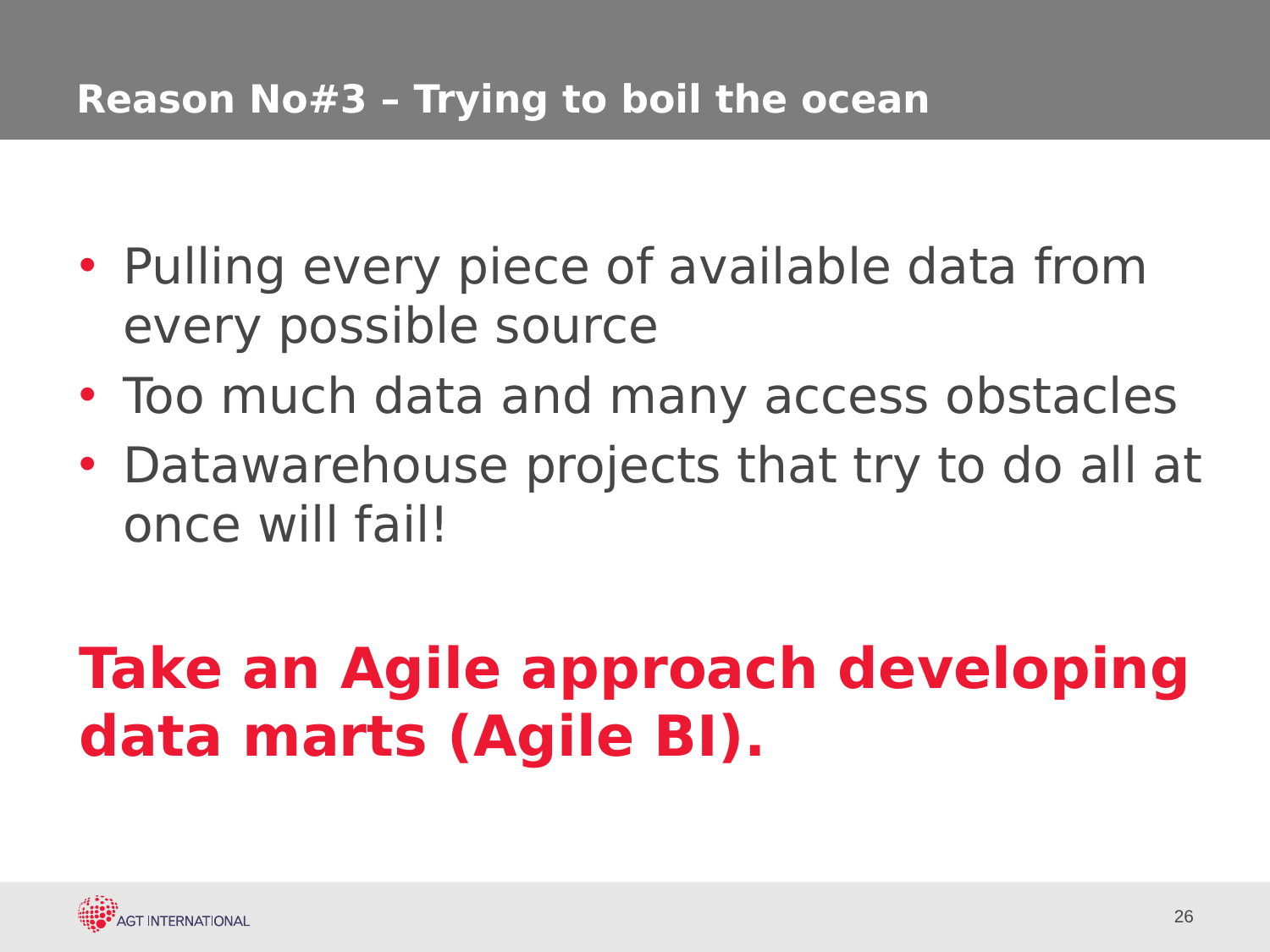

# Reason No#3 – Trying to boil the ocean

Pulling every piece of available data from every possible source
Too much data and many access obstacles
Datawarehouse projects that try to do all at once will fail!

Take an Agile approach developing data marts (Agile BI).